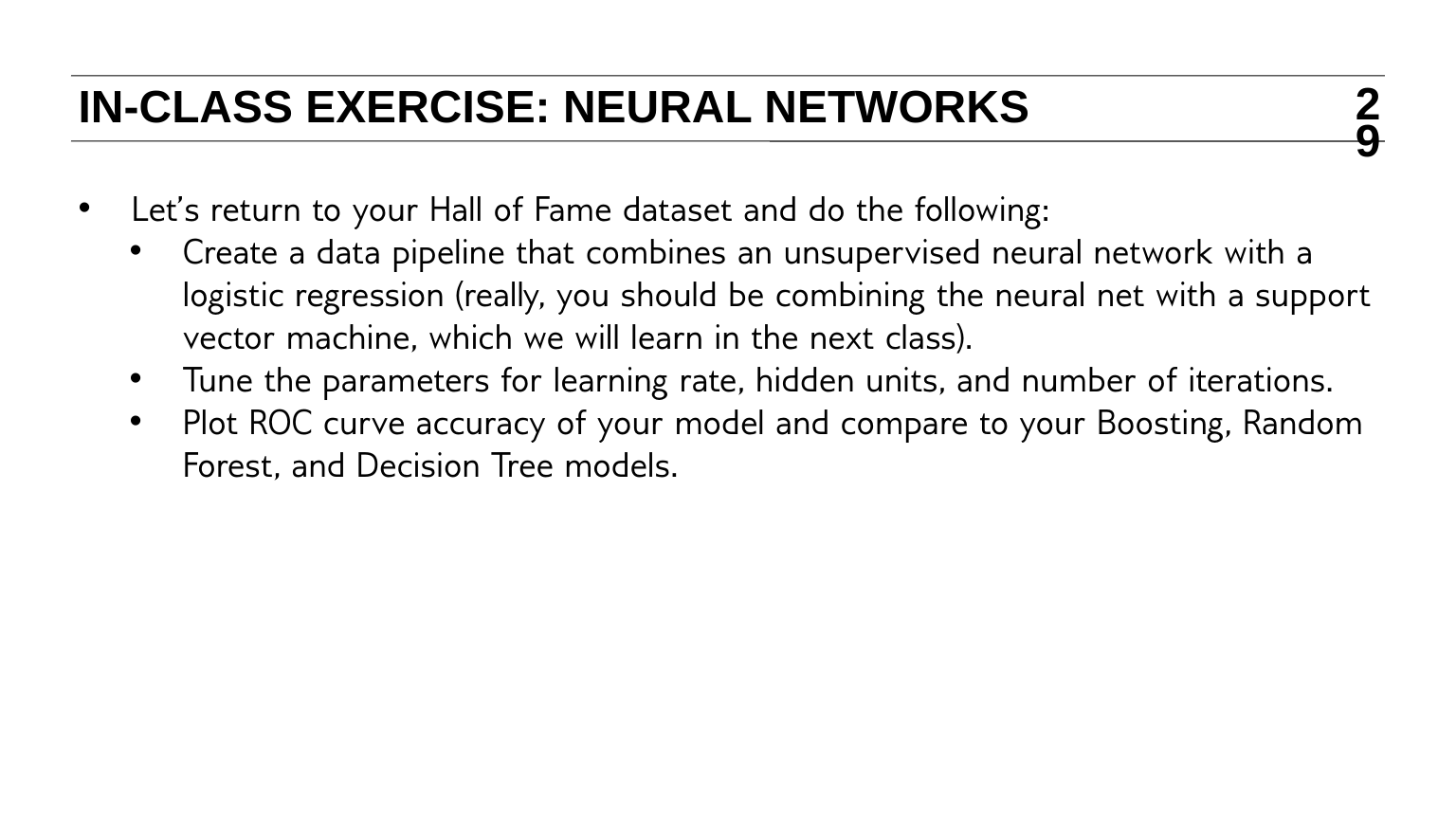

In-class exercise: neural networks
29

Let’s return to your Hall of Fame dataset and do the following:
Create a data pipeline that combines an unsupervised neural network with a logistic regression (really, you should be combining the neural net with a support vector machine, which we will learn in the next class).
Tune the parameters for learning rate, hidden units, and number of iterations.
Plot ROC curve accuracy of your model and compare to your Boosting, Random Forest, and Decision Tree models.